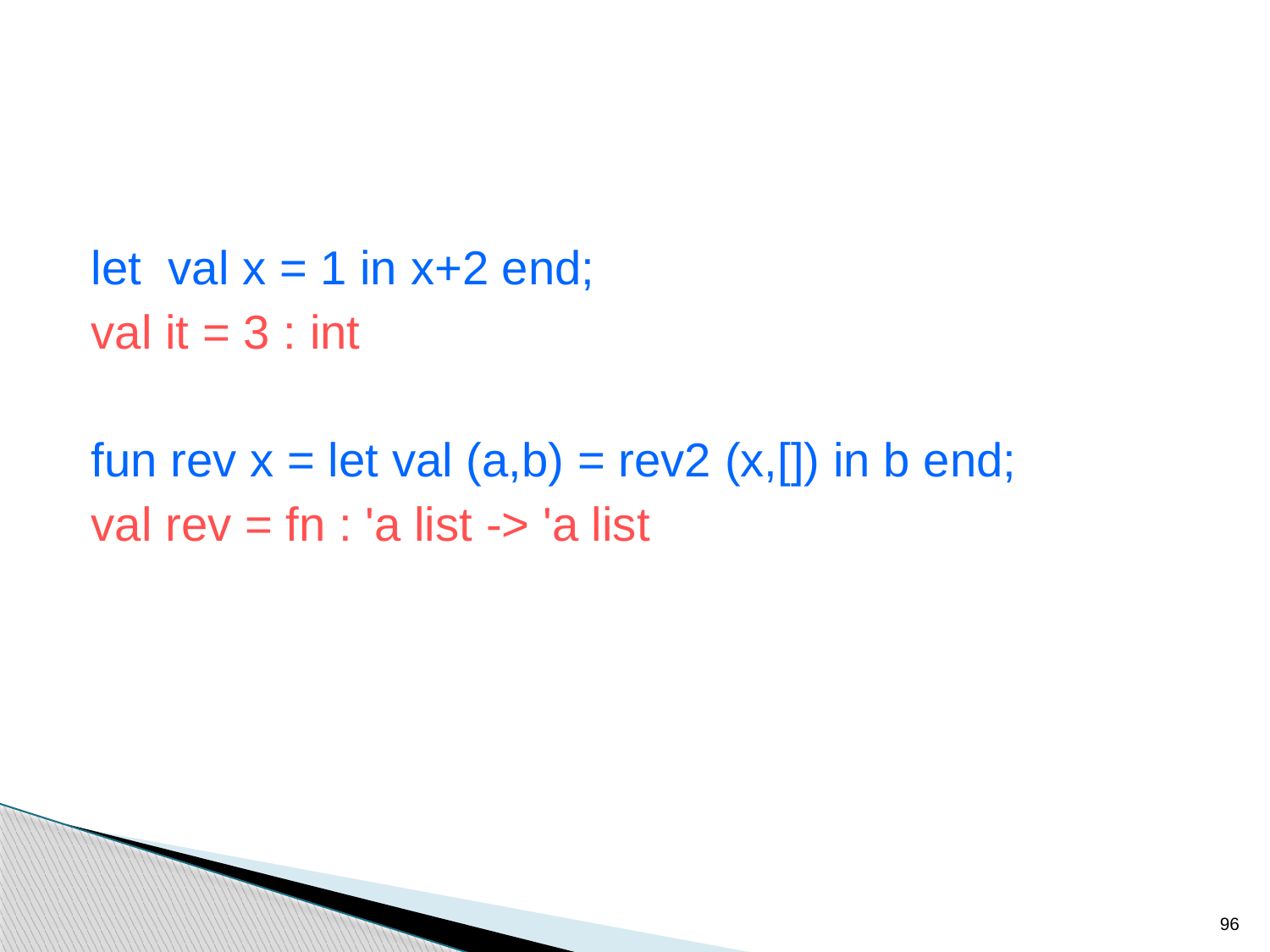

let  val x = 1 in x+2 end;
val it = 3 : int

fun rev x = let val (a,b) = rev2 (x,[]) in b end;
val rev = fn : 'a list -> 'a list

96